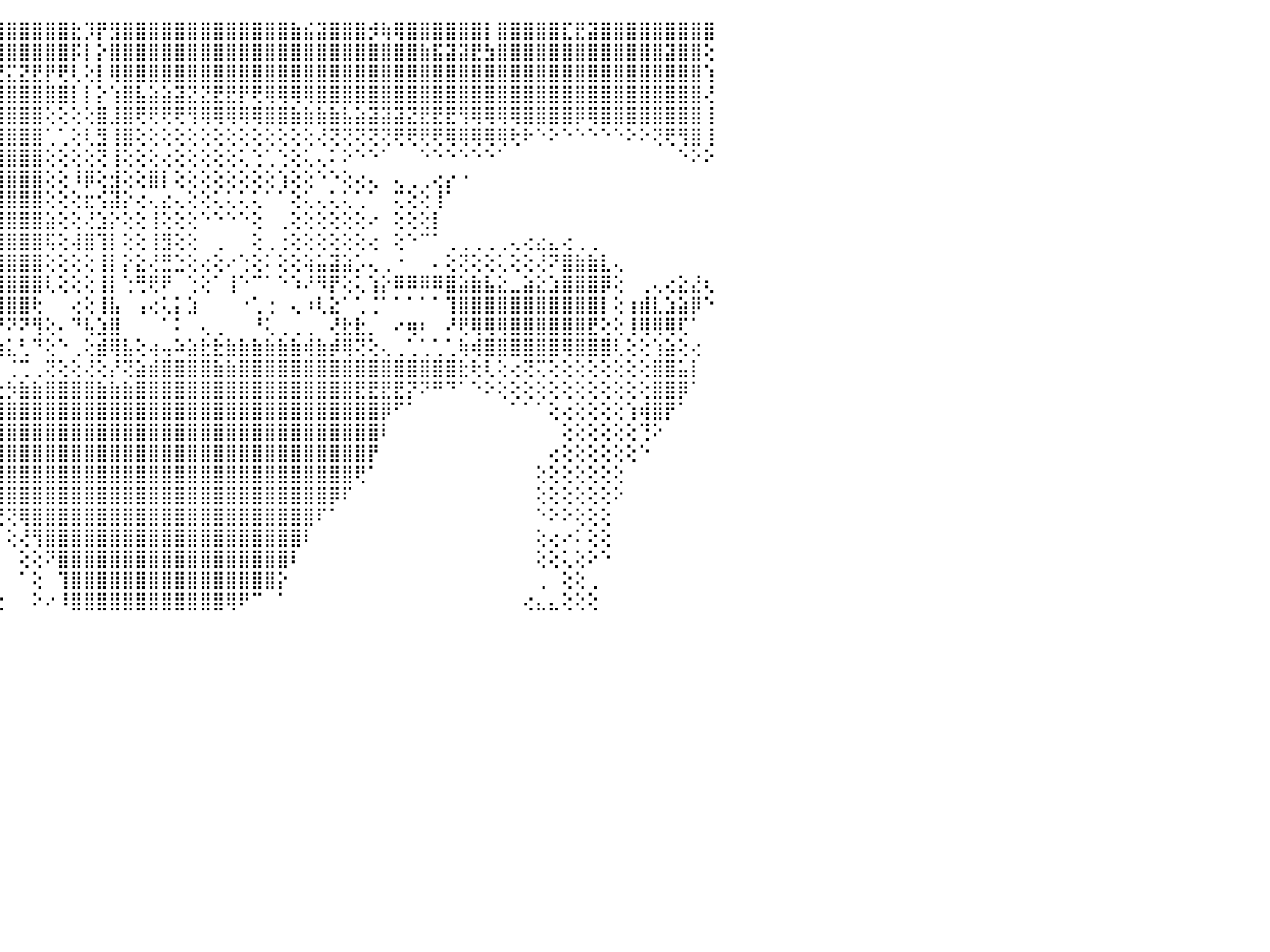

⣿⣿⣿⣿⣿⣿⣿⣿⣿⣿⣿⡿⡟⢹⣿⡕⢿⡇⡕⡕⢕⢻⣕⢁⣿⣿⣧⢼⣟⣙⣡⣴⢼⣿⣿⣿⣿⣿⣿⣿⣿⣿⣿⣿⣿⣿⣿⣿⣿⣿⣗⡹⡟⣻⣿⣿⣿⣿⣿⣿⣿⣿⣿⣿⣿⣿⣿⣷⣮⣽⣿⣿⣿⡺⢷⢿⣿⣿⣿⣿⣿⣿⡇⣿⣿⣿⣿⣿⣏⣟⣽⣿⣿⣿⣿⣿⣿⣿⣿⣿⠀
⣿⣿⡟⢝⢕⢕⢕⢙⢟⢿⢟⢕⣿⡇⣿⢧⢿⡇⣿⡇⢕⣸⡿⢵⣿⣿⣵⣗⣿⣿⣻⣿⣿⣿⣿⣿⣿⣿⣿⣿⣿⣿⢿⣿⣿⣿⣿⣿⣿⣿⡯⡇⡕⣿⣿⣿⣿⣿⣿⣿⣿⣿⣿⣿⣿⣿⣿⣿⣿⣿⣿⣿⣿⣿⣿⣿⣿⣷⣯⣽⣽⣟⣳⣿⣿⣿⣿⣿⣿⣿⣿⣿⣿⣿⣿⣿⣽⣿⣿⢕⠀
⣟⢟⢕⢕⠕⠜⠟⢵⢕⣷⡕⢇⢻⣿⣷⡆⢸⡧⢟⢗⣜⣽⣷⣿⣿⣿⣿⡷⢹⣿⣺⣿⣿⣿⣿⡿⢿⣟⢻⠝⠗⢊⢝⢹⣝⣍⣝⣟⡟⢟⢇⢕⡇⢿⣿⣿⣿⣿⣿⣿⣿⣿⣿⣿⣿⣿⣿⣿⣿⣿⣿⣿⣿⣿⣿⣿⣿⣿⣿⣿⣿⣿⣿⣿⣿⣿⣿⣿⣿⣿⣿⣿⣿⣿⣿⣿⣿⣿⣿⢱⠀
⣿⣷⣧⣕⣔⢕⢔⢵⣾⢟⢇⡕⢸⣯⣿⣏⣽⣵⣾⣿⣿⣿⣿⣿⣿⣿⣿⣷⣿⢟⢿⢻⢯⠟⢗⢝⢅⢅⢔⢕⣕⣱⣵⣾⣿⣿⣿⣿⣿⣿⡇⡇⡕⢱⣿⣧⣵⣵⣽⣝⣝⣟⣟⡟⢟⢿⢿⢿⢿⣿⣿⣿⣿⣿⣿⣿⣿⣿⣿⣿⣿⣿⣿⣿⣿⣿⣿⣿⣿⣿⣿⣿⣿⣿⣿⣿⣿⣿⣿⢜⠀
⣿⣿⣿⣿⣿⣿⣷⢻⣷⡵⢰⣿⣾⣇⣿⣿⣾⣿⣿⣿⣿⣿⣿⢿⡟⢿⠝⢇⢕⢅⢕⢔⢕⢕⣕⢕⢕⢕⠃⠕⠑⢹⣿⣿⣿⣿⣿⣿⢕⢕⢕⢕⣿⣸⣿⢟⢟⢟⢟⢻⢿⢿⢿⢿⢿⣿⣿⣷⣷⣷⣷⣧⣵⣽⣽⣽⣝⣟⣟⣟⢻⢿⢿⢿⢿⣿⣿⣿⣿⡿⢿⣿⣿⣿⣿⣿⣿⣿⣿⢸⠀
⣿⣿⢿⢿⣿⣿⣿⣷⢝⢱⣿⡿⢟⢿⣿⣿⢷⢟⢟⠏⢝⢙⢝⢕⢔⢕⢕⢕⢕⢕⢕⢕⢕⢕⢕⢔⢔⢔⠀⠀⠀⢸⣿⣿⣿⣿⣿⣿⢁⢁⢕⢇⣻⢸⣿⢕⢕⢕⢕⢕⢕⢕⢕⢕⢕⢕⢕⢕⢕⢜⢝⢝⢝⢝⢝⢟⢟⢟⢟⢿⢿⢿⢿⢿⢗⠗⠑⠕⠑⠑⠑⠑⠑⠕⠕⢝⢟⢻⣿⢸⠀
⢟⢕⢕⢕⢕⢜⢻⣿⣕⢜⢘⢕⡕⢎⢘⢅⢅⢔⢕⢕⢕⢑⢕⢅⠱⢕⢕⢔⢔⢕⠕⠁⠁⠁⠑⠁⠁⠁⠀⠀⠀⢸⣿⣿⣿⣿⣿⣿⢕⢕⢕⢕⢝⢸⢕⢕⢕⢔⢕⢕⢕⢕⢕⢅⢑⢁⢑⢕⢅⢄⠅⠕⠑⠑⠁⠀⠀⠑⠑⠑⠑⠑⠑⠁⠀⠀⠀⠀⠀⠀⠀⠀⠀⠀⠀⠀⠀⠑⠕⠕⠀
⢕⢕⢕⢕⢕⢕⢕⢜⢿⣿⣿⢿⢧⢕⢕⢕⢅⠀⠀⠑⠕⠑⠑⠑⢸⢱⣧⣕⢕⢄⠀⠀⠀⢀⢀⢀⢕⠄⠀⢄⢰⣾⣿⣿⣿⣿⣿⣿⢕⢕⠸⡿⢕⣺⢕⢕⣿⡇⢕⢕⢕⢕⢕⢕⢕⢕⢱⢕⢕⠑⠑⢕⢔⢄⠀⢄⢀⢀⢔⡔⠐⠀⠀⠀⠀⠀⠀⠀⠀⠀⠀⠀⠀⠀⠀⠀⠀⠀⠀⠀⠀
⢕⢕⢕⢕⢕⢕⢕⢕⢕⢕⣕⣕⡕⢔⠰⡕⢕⢕⠀⠀⢀⢄⢄⣄⡜⢼⣿⣿⣿⢕⠕⠄⠕⠑⠑⠑⡕⢕⢕⢕⠈⣹⣿⣿⣿⣿⣿⣿⢕⢕⢕⣖⢪⣽⡕⢔⢄⣔⢄⢕⢕⢅⢅⢅⢅⠁⠁⢕⢅⢄⢅⢅⢁⠁⠀⢍⢕⢕⢸⠁⠀⠀⠀⠀⠀⠀⠀⠀⠀⠀⠀⠀⠀⠀⠀⠀⠀⠀⠀⠀⠀
⢕⢕⢕⢕⢕⢕⢕⢕⢕⢕⢕⢝⣝⢕⢜⢕⢕⢕⢕⢑⢑⢑⢕⢉⢕⢸⣿⣿⣯⢕⢔⢔⢜⢸⣿⡇⡇⢕⢕⢕⠀⢿⣿⣿⣿⣿⣿⣿⣵⢕⢕⢜⣱⡕⢕⢕⢸⢕⢕⢕⠑⠑⠑⠑⢕⠀⢀⢕⢕⢕⢕⢕⢕⠔⠀⢕⢕⢕⡇⠀⠀⠀⠀⠀⠀⠀⠀⠀⠀⠀⠀⠀⠀⠀⠀⠀⠀⠀⠀⠀⠀
⢕⢕⢕⢕⢕⢕⢕⢕⢕⢕⢕⣻⣿⣕⡇⢕⢕⢕⢕⢕⢕⢕⢕⢕⠕⢕⢕⣵⣽⢕⢑⢕⢕⢸⡿⣇⡏⢕⢕⢕⠀⠜⢿⣿⣿⣿⣿⣿⢯⢕⢼⣿⢹⡇⢕⢕⢸⣻⢕⢕⠀⢀⠀⠀⢕⢀⢐⢕⢕⢕⢕⢕⢕⢔⠀⢕⠑⠉⠁⢀⢀⢀⢀⢀⢄⢔⣔⣄⢔⢀⢀⠀⠀⠀⠀⠀⠀⠀⠀⠀⠀
⢕⢕⢕⢕⢕⢕⢕⢕⢕⢕⢜⢙⠙⠙⡻⢵⢗⢳⢷⣷⠗⠗⠓⠇⠕⠕⢕⢍⣿⢕⠅⢕⢕⠸⠑⠜⠕⢕⢕⢕⠄⢕⠩⣽⣿⣿⣿⣿⢕⢕⢕⢕⢸⡇⡕⣕⢜⣛⣑⢕⢔⢕⠔⢑⢕⠅⢕⢕⢵⣥⣽⣵⡡⢄⢀⠐⠀⠀⠄⢕⢝⢕⢕⢅⢕⢕⢜⠝⣿⣷⣷⣇⢄⠀⠀⠀⠀⠀⠀⠀⠀
⢕⢕⢕⢕⣥⡗⢕⢱⠕⢇⠃⢡⡔⣎⣕⣕⣱⣴⡾⢻⣵⣵⢄⡀⣀⣀⢀⢇⢕⢕⠕⢑⣕⡑⢕⢕⢕⢕⢑⠕⠑⠀⣿⢝⣿⣿⣿⣿⢇⢕⢕⢕⢸⡇⢑⢛⢟⠟⠀⢑⢕⠁⢸⠑⠉⠁⠑⠱⠜⠻⡟⢕⢅⢱⡕⠿⠿⠿⠿⣿⣵⣷⣧⣕⣀⣵⣕⣱⣿⣿⣿⡿⢕⠀⢀⢄⢔⣕⣜⢆⠀
⢕⢕⢕⠕⠞⢔⢄⢔⢡⡕⢔⢻⣿⣿⣿⣿⢿⣿⣿⣿⣷⣾⣿⣿⣿⣿⣷⣿⡇⢕⢴⢸⣿⡕⢕⣕⠕⠅⠔⠑⠄⠀⣿⣽⣿⣿⣿⢗⠀⠀⢔⢕⢸⣧⠀⢠⢔⢅⡅⣱⠀⠀⠀⠐⢁⢐⠀⢄⠰⢇⣕⠁⢁⢈⠁⠁⠁⠁⠁⢹⣿⣿⣿⣿⣿⣿⣿⣿⣿⣿⣿⡇⢕⢰⣾⣇⣱⣵⡿⠑⠀
⢕⢕⡕⢄⢅⠅⢑⢕⠁⠁⢁⠁⠟⢿⢿⠇⠀⠻⠿⢿⠿⠿⠿⠟⠟⠟⠟⠛⢇⢕⠀⠈⠀⠹⠇⠈⠈⠁⠐⠀⠀⢑⢇⢜⠝⠝⠝⢻⢕⠄⠙⢧⣱⣿⠀⠀⠀⠁⠅⠀⢄⢀⠀⠀⠘⢅⢀⢀⢀⠀⢜⣗⣗⡀⠀⠔⢶⠆⠀⠜⢟⢿⢿⢿⣿⣿⣿⣿⣿⣿⣟⢕⢕⢸⢿⢿⢿⢏⠁⠀⠀
⣱⣵⣿⣤⡕⢕⢔⢴⢴⡔⢄⢀⢀⠂⠀⠀⠄⠀⠀⠁⠁⠁⠁⠁⠈⠉⠁⢀⣕⣕⣕⣕⣕⡕⢕⢅⣅⣔⣈⣅⣄⡗⠟⠿⢷⣅⢃⠙⢕⠑⢀⢕⣾⢿⣧⢕⢴⢤⠵⣵⣗⣗⣷⣷⣷⣷⣷⣷⢾⣷⡾⢿⢝⢕⢄⢀⢁⢁⢁⢁⢷⢾⣿⣿⣿⣿⣿⣿⢿⣿⣿⣿⢇⢕⢕⢱⣵⢕⢔⠀⠀
⣿⣿⣿⣿⣿⠑⢕⢕⢜⠳⣵⣥⣵⣑⡕⢔⢔⢄⢄⢄⢔⢔⣔⣔⣔⣔⣔⡔⣗⣿⣿⣿⣿⣿⣿⣿⣷⣷⣿⣯⣽⣕⢜⢒⠂⢈⢉⢀⢝⢕⢕⢜⢕⡜⢝⣵⣾⣿⣿⣿⣿⣷⣷⣿⣿⣿⣿⣿⣿⣿⣿⣿⣿⣿⣿⣿⣿⣿⣿⣿⣗⢗⢇⢕⢔⢝⢍⢕⢕⢕⢕⢕⢕⢕⢕⣿⣿⣥⡇⠀⠀
⣿⣿⣿⣿⣿⢀⢕⢕⢕⠕⢿⣿⣿⣿⣿⣿⣿⣷⣿⣿⣿⣿⣿⣿⣿⣿⣿⣿⣿⣿⣿⣿⣿⣿⣿⣿⣿⣟⡻⢿⢝⢕⢔⡖⣖⡳⣷⣷⣿⣿⣿⣿⣷⣷⣷⣿⣿⣿⣿⣿⣿⣿⣿⣿⣿⣿⣿⣿⣿⣿⣿⣿⣟⣟⣟⣟⡝⠝⠛⠙⠁⠑⠕⢕⢕⢕⢕⢕⢕⢕⢕⢕⢕⢕⢕⣿⣿⡿⠁⠀⠀
⠿⢿⢿⢿⠟⠑⢕⢕⢄⠀⢸⣿⣿⣿⣿⣿⣿⣿⣿⣿⣿⢿⢿⣿⣿⣿⣿⣿⣿⣿⣿⣿⣿⣿⣿⣿⣿⣿⣿⣿⣿⣷⣷⣾⣿⣿⣿⣿⣿⣿⣿⣿⣿⣿⣿⣿⣿⣿⣿⣿⣿⣿⣿⣿⣿⣿⣿⣿⣿⣿⣿⣿⣿⣿⡿⠋⠁⠀⠀⠀⠀⠀⠀⠀⠁⠁⠁⢕⢔⢕⢕⢕⢕⢱⢾⣿⡟⠁⠀⠀⠀
⠀⠀⠀⠀⠀⠀⠀⠑⢕⢀⢜⣿⣿⣿⣿⣿⣿⣿⣿⣷⣶⣿⣿⣿⣿⣿⣿⣿⣿⣿⣿⣿⣿⣿⣿⣿⣿⣿⣿⣿⣿⣿⣿⣿⣿⣿⣿⣿⣿⣿⣿⣿⣿⣿⣿⣿⣿⣿⣿⣿⣿⣿⣿⣿⣿⣿⣿⣿⣿⣿⣿⣿⣿⣿⠇⠀⠀⠀⠀⠀⠀⠀⠀⠀⠀⠀⠀⠀⢕⢕⢕⢕⢕⢕⢙⠕⠀⠀⠀⠀⠀
⠀⠀⠀⠀⠀⠀⠀⠀⠀⢕⠑⣿⣿⣿⣿⣿⣿⣿⣿⣿⣿⣿⣿⣿⣿⣿⣿⣿⣿⣿⣿⣿⣿⣿⣿⣿⣿⣿⣿⣿⣿⣿⣿⣿⣿⣿⣿⣿⣿⣿⣿⣿⣿⣿⣿⣿⣿⣿⣿⣿⣿⣿⣿⣿⣿⣿⣿⣿⣿⣿⣿⣿⣿⡟⠀⠀⠀⠀⠀⠀⠀⠀⠀⠀⠀⠀⠀⢔⢕⢕⢕⢕⢕⢕⠑⠀⠀⠀⠀⠀⠀
⠀⠀⠀⠀⠀⠀⠀⠀⠀⠀⠕⣿⣿⣿⣿⣿⣿⣿⣿⣿⣿⣿⣿⣿⣿⣿⣿⣿⣿⣿⣿⣿⣿⣿⣿⣿⣿⣿⣿⣿⣿⣿⣿⣿⣿⣿⣿⣿⣿⣿⣿⣿⣿⣿⣿⣿⣿⣿⣿⣿⣿⣿⣿⣿⣿⣿⣿⣿⣿⣿⣿⣿⢟⠁⠀⠀⠀⠀⠀⠀⠀⠀⠀⠀⠀⠀⢕⢕⢕⢕⢕⢕⢕⠀⠀⠀⠀⠀⠀⠀⠀
⠀⠀⠀⠀⠀⠀⠀⠀⠀⠀⠀⢸⣿⣿⣿⣿⣿⣿⣿⣿⣿⣿⣿⣿⣿⣿⣿⣿⣿⣿⣿⣿⣿⣿⣿⣿⣿⣿⣿⣿⣿⣿⡿⢿⣿⣿⣿⣿⣿⣿⣿⣿⣿⣿⣿⣿⣿⣿⣿⣿⣿⣿⣿⣿⣿⣿⣿⣿⣿⣿⡿⠏⠀⠀⠀⠀⠀⠀⠀⠀⠀⠀⠀⠀⠀⠀⢕⢕⢕⢕⢕⢕⠕⠀⠀⠀⠀⠀⠀⠀⠀
⠀⠀⠀⠀⠀⠀⠀⠀⠀⠀⠀⠑⣿⣿⣿⣿⣿⣿⣿⣿⣿⣿⣿⣿⣿⣿⣿⣿⣿⣿⣿⣿⣿⣿⣿⣿⣿⣿⣿⣿⣿⡏⢕⢕⢜⢝⢿⣿⣿⣿⣿⣿⣿⣿⣿⣿⣿⣿⣿⣿⣿⣿⣿⣿⣿⣿⣿⣿⣿⠏⠁⠀⠀⠀⠀⠀⠀⠀⠀⠀⠀⠀⠀⠀⠀⠀⠑⠕⠕⢕⢕⢕⠀⠀⠀⠀⠀⠀⠀⠀⠀
⠀⠀⠀⠀⠀⠀⠀⠀⠀⠀⠀⠀⢜⣿⣿⣿⣿⣿⣿⣿⣿⣿⣿⣿⣿⣿⣿⣿⣿⣿⣿⣿⣿⣿⣿⣿⣿⣿⣿⣿⣿⡇⠀⠀⠀⢕⢜⢻⣿⣿⣿⣿⣿⣿⣿⣿⣿⣿⣿⣿⣿⣿⣿⣿⣿⣿⣿⣿⠇⠀⠀⠀⠀⠀⠀⠀⠀⠀⠀⠀⠀⠀⠀⠀⠀⠀⢕⢔⠔⠅⢕⢕⠀⠀⠀⠀⠀⠀⠀⠀⠀
⠀⠀⠀⠀⠀⠀⠀⠀⠀⠀⠀⠀⠁⢸⣿⣿⣿⣿⣿⣿⣿⣿⣿⣿⣿⣿⣿⣿⣿⣿⣿⣿⣿⣿⣿⣿⣿⣿⣿⣿⣿⣷⡄⠀⠀⠀⢕⢕⠝⣿⣿⣿⣿⣿⣿⣿⣿⣿⣿⣿⣿⣿⣿⣿⣿⣿⣿⠇⠀⠀⠀⠀⠀⠀⠀⠀⠀⠀⠀⠀⠀⠀⠀⠀⠀⠀⢕⢕⢅⢕⠕⠑⠀⠀⠀⠀⠀⠀⠀⠀⠀
⠀⠀⠀⠀⠀⠀⠀⠀⠀⠀⠀⠀⢀⢀⣿⣿⣿⣿⣿⣿⣿⣿⣿⣿⣿⣿⣿⣿⣿⣿⣿⣿⣿⣿⣿⣿⣿⣿⣿⣿⣿⣿⣷⡄⠀⠀⠁⢕⠀⢹⣿⣿⣿⣿⣿⣿⣿⣿⣿⣿⣿⣿⣿⣿⣿⣿⡕⠀⠀⠀⠀⠀⠀⠀⠀⠀⠀⠀⠀⠀⠀⠀⠀⠀⠀⠀⢀⠀⢕⢕⢀⠀⠀⠀⠀⠀⠀⠀⠀⠀⠀
⠀⠀⠀⠀⠀⠀⠀⠀⠀⠀⠀⠀⠁⢸⣿⣿⣿⣿⣿⣿⣿⣿⣿⣿⣿⣿⣿⣿⣿⣿⣿⣿⣿⣿⣿⣿⣿⣿⣿⣿⣿⣿⣿⣿⣔⠀⠀⠕⠔⠸⣿⣿⣿⣿⣿⣿⣿⣿⣿⣿⣿⣿⢿⠟⠉⠀⠁⠀⠀⠀⠀⠀⠀⠀⠀⠀⠀⠀⠀⠀⠀⠀⠀⠀⠀⢔⣄⣄⢕⢕⢕⠀⠀⠀⠀⠀⠀⠀⠀⠀⠀
⠀⠀⠀⠀⠀⠀⠀⠀⠀⠀⠀⠀⠀⠀⠀⠀⠀⠀⠀⠀⠀⠀⠀⠀⠀⠀⠀⠀⠀⠀⠀⠀⠀⠀⠀⠀⠀⠀⠀⠀⠀⠀⠀⠀⠀⠀⠀⠀⠀⠀⠀⠀⠀⠀⠀⠀⠀⠀⠀⠀⠀⠀⠀⠀⠀⠀⠀⠀⠀⠀⠀⠀⠀⠀⠀⠀⠀⠀⠀⠀⠀⠀⠀⠀⠀⠀⠀⠀⠀⠀⠀⠀⠀⠀⠀⠀⠀⠀⠀⠀⠀